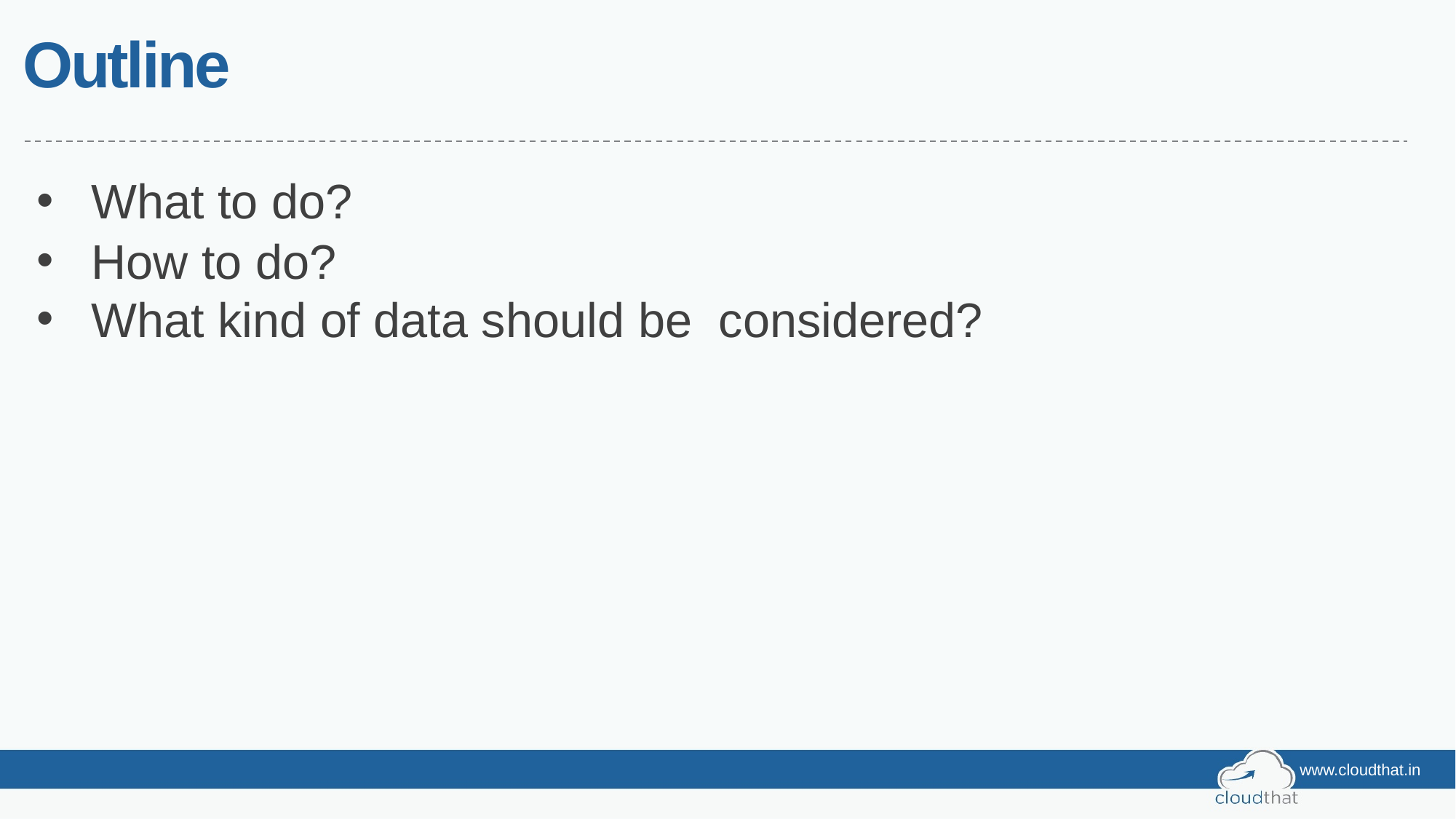

# Outline
What to do?
How to do?
What kind of data should be  considered?